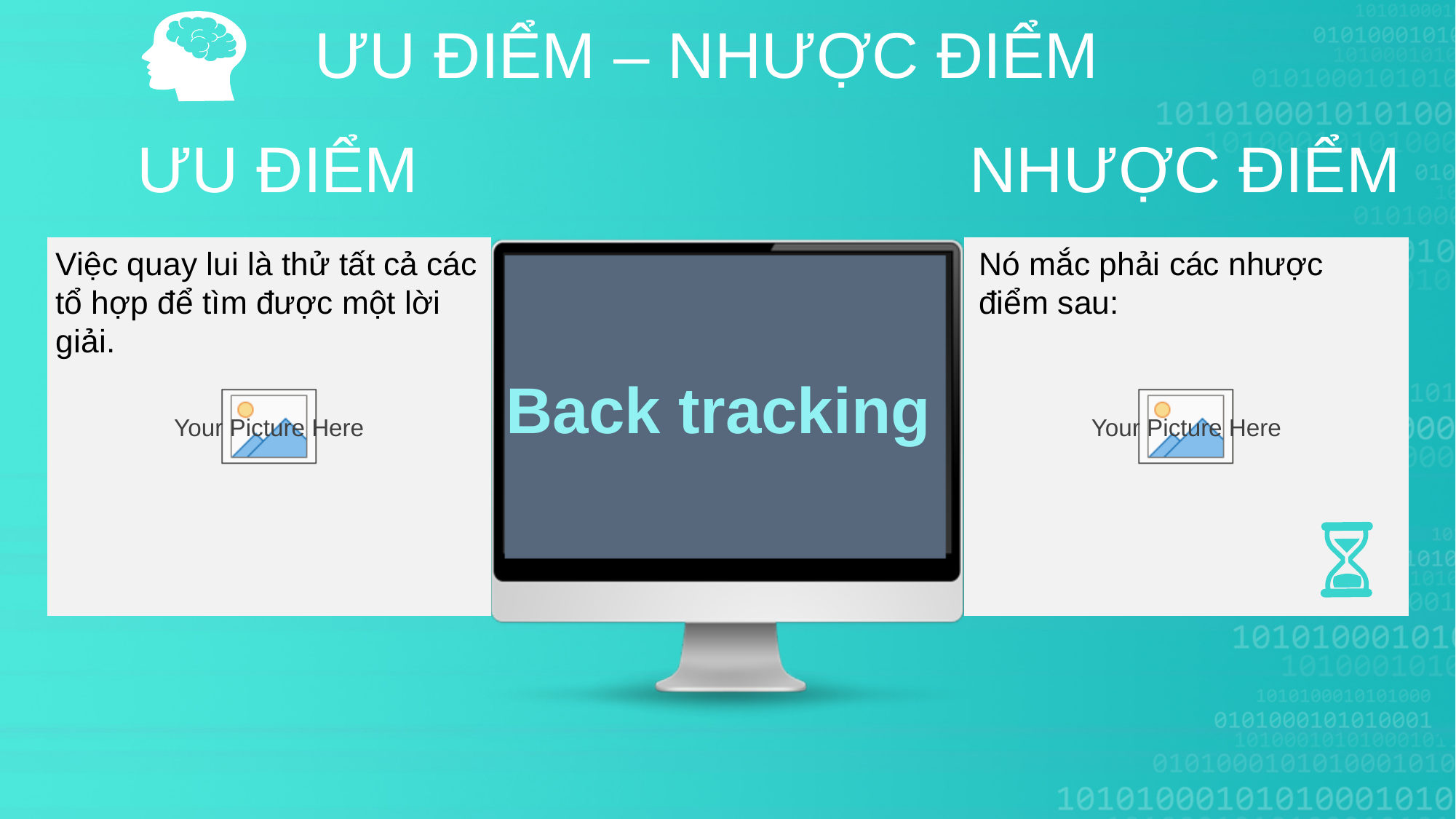

ƯU ĐIỂM – NHƯỢC ĐIỂM

ƯU ĐIỂM
NHƯỢC ĐIỂM
Nó mắc phải các nhược điểm sau:

Việc quay lui là thử tất cả các tổ hợp để tìm được một lời   giải.
Back tracking